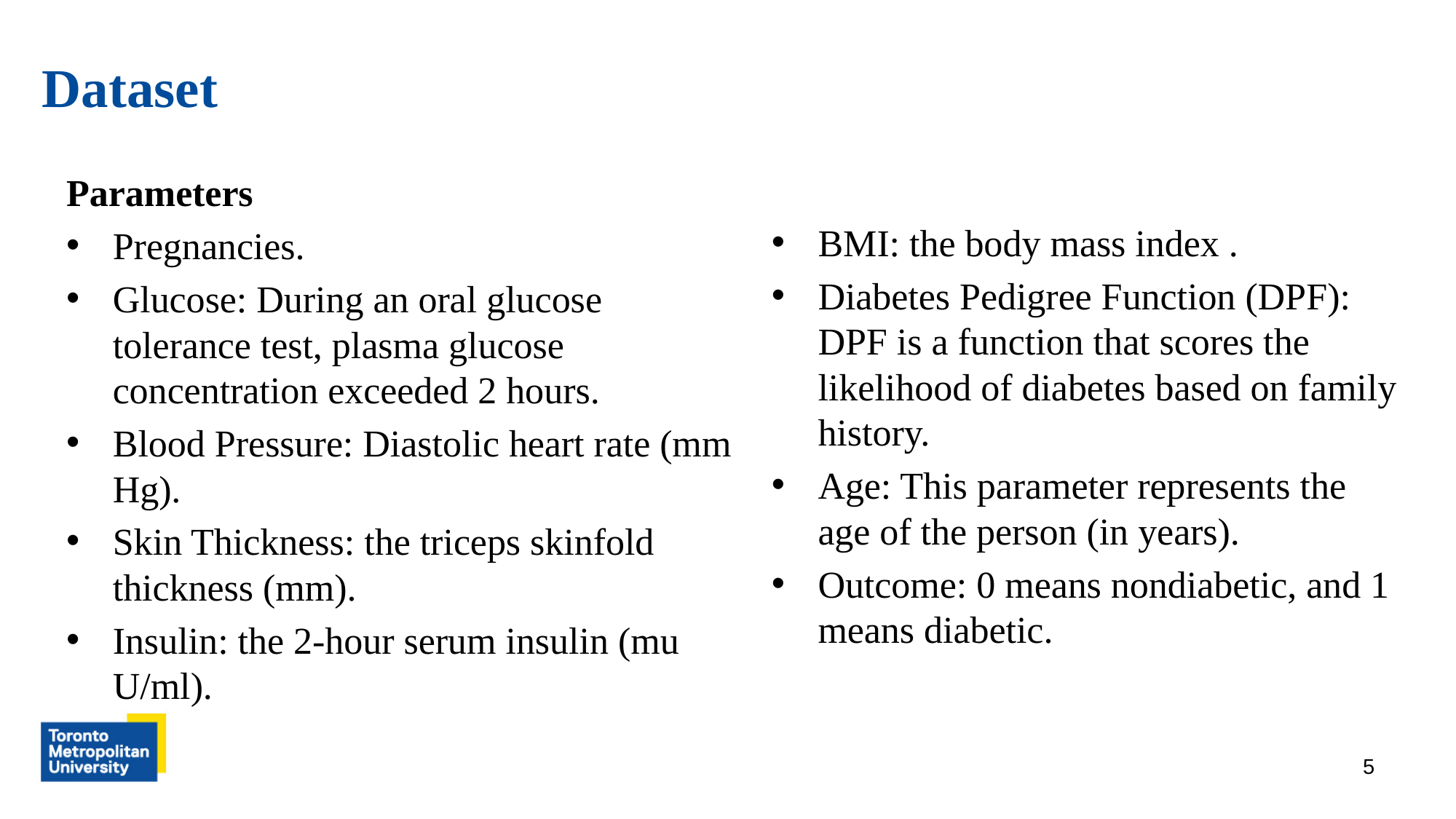

# Dataset
Parameters
Pregnancies.
Glucose: During an oral glucose tolerance test, plasma glucose concentration exceeded 2 hours.
Blood Pressure: Diastolic heart rate (mm Hg).
Skin Thickness: the triceps skinfold thickness (mm).
Insulin: the 2-hour serum insulin (mu U/ml).
BMI: the body mass index .
Diabetes Pedigree Function (DPF): DPF is a function that scores the likelihood of diabetes based on family history.
Age: This parameter represents the age of the person (in years).
Outcome: 0 means nondiabetic, and 1 means diabetic.
5